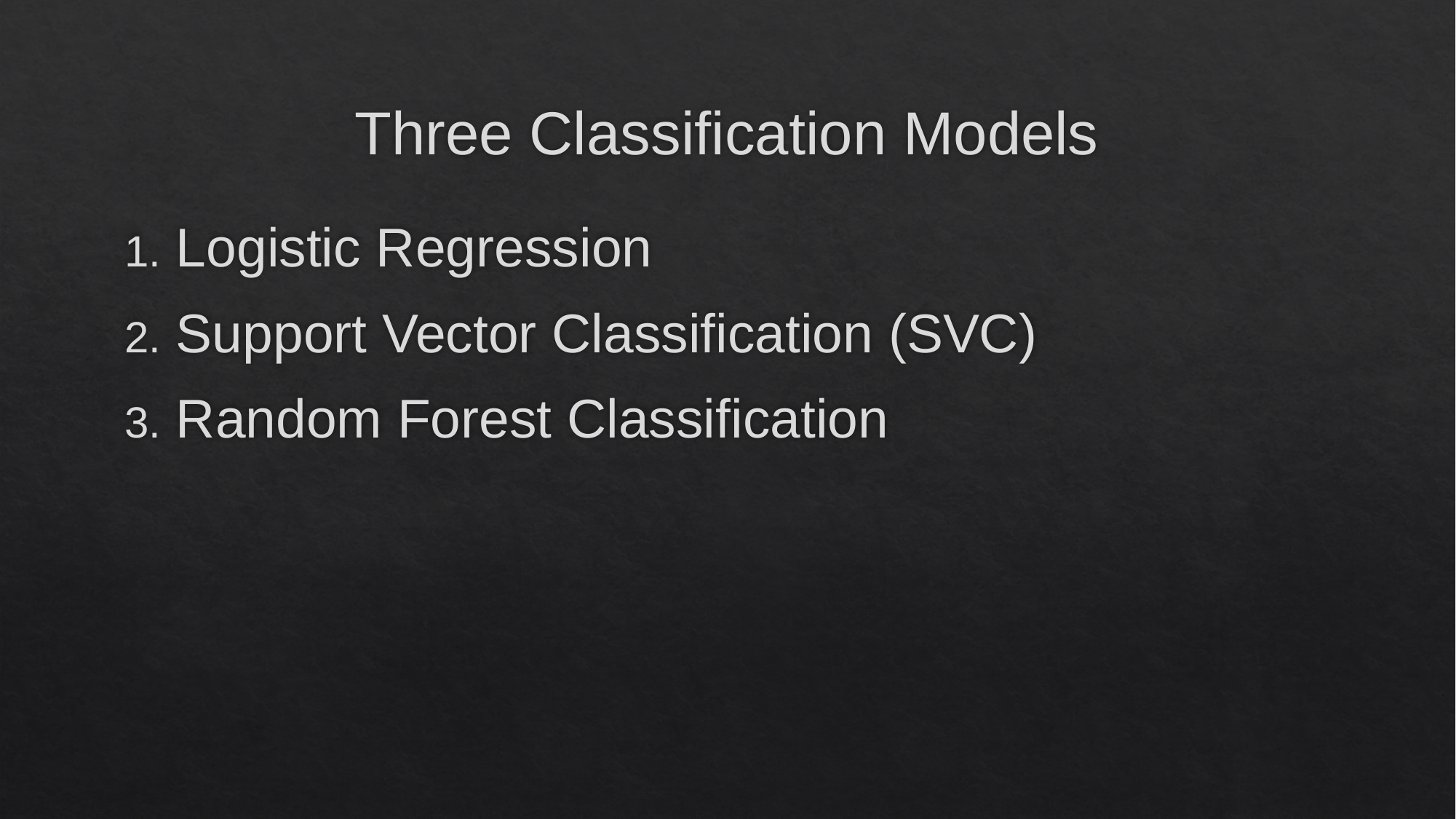

# Three Classification Models
 Logistic Regression
 Support Vector Classification (SVC)
 Random Forest Classification